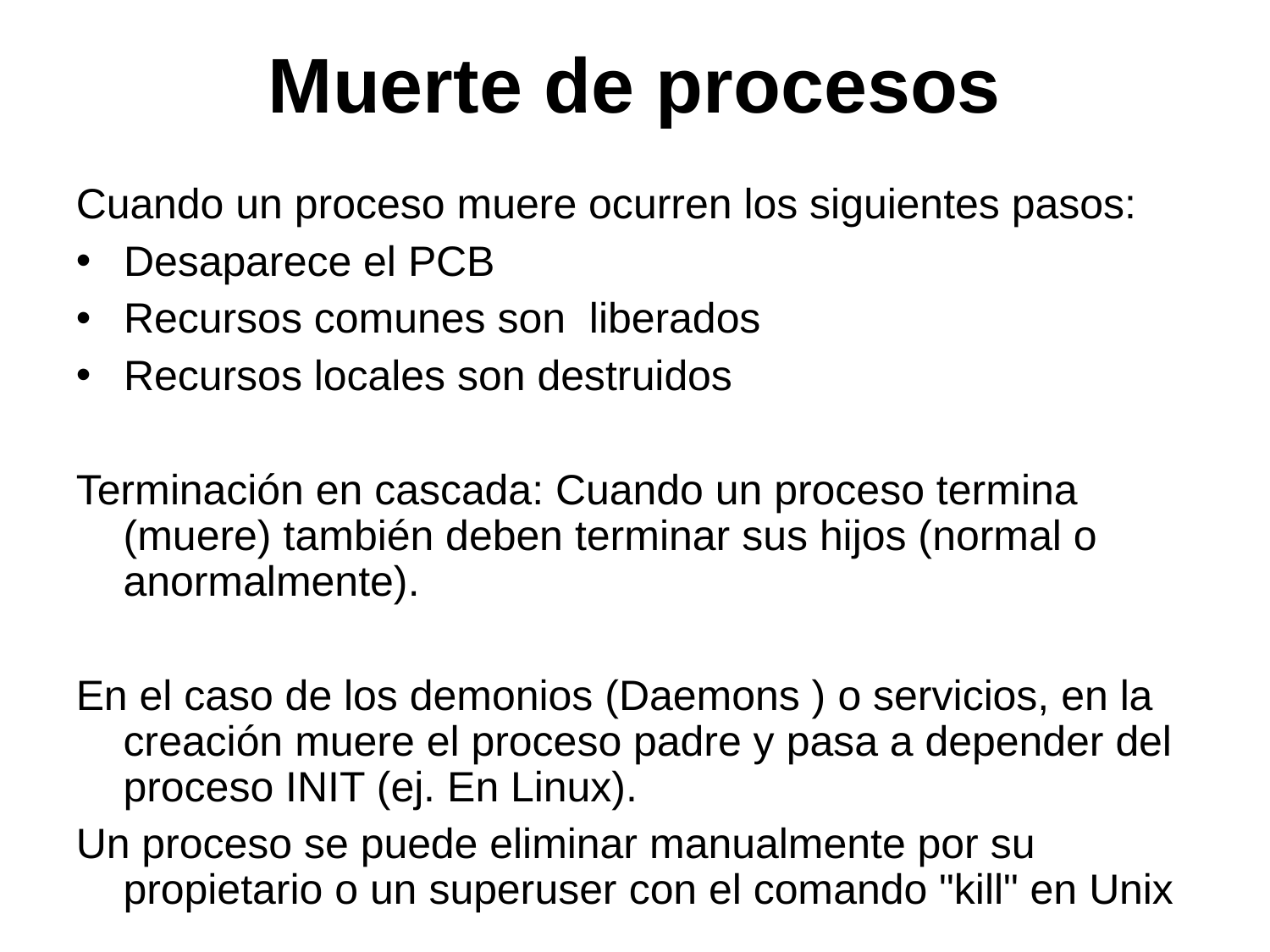

Muerte de procesos
# Cuando un proceso muere ocurren los siguientes pasos:
Desaparece el PCB
Recursos comunes son  liberados
Recursos locales son destruidos

Terminación en cascada: Cuando un proceso termina (muere) también deben terminar sus hijos (normal o anormalmente).

En el caso de los demonios (Daemons ) o servicios, en la creación muere el proceso padre y pasa a depender del proceso INIT (ej. En Linux).
Un proceso se puede eliminar manualmente por su propietario o un superuser con el comando "kill" en Unix